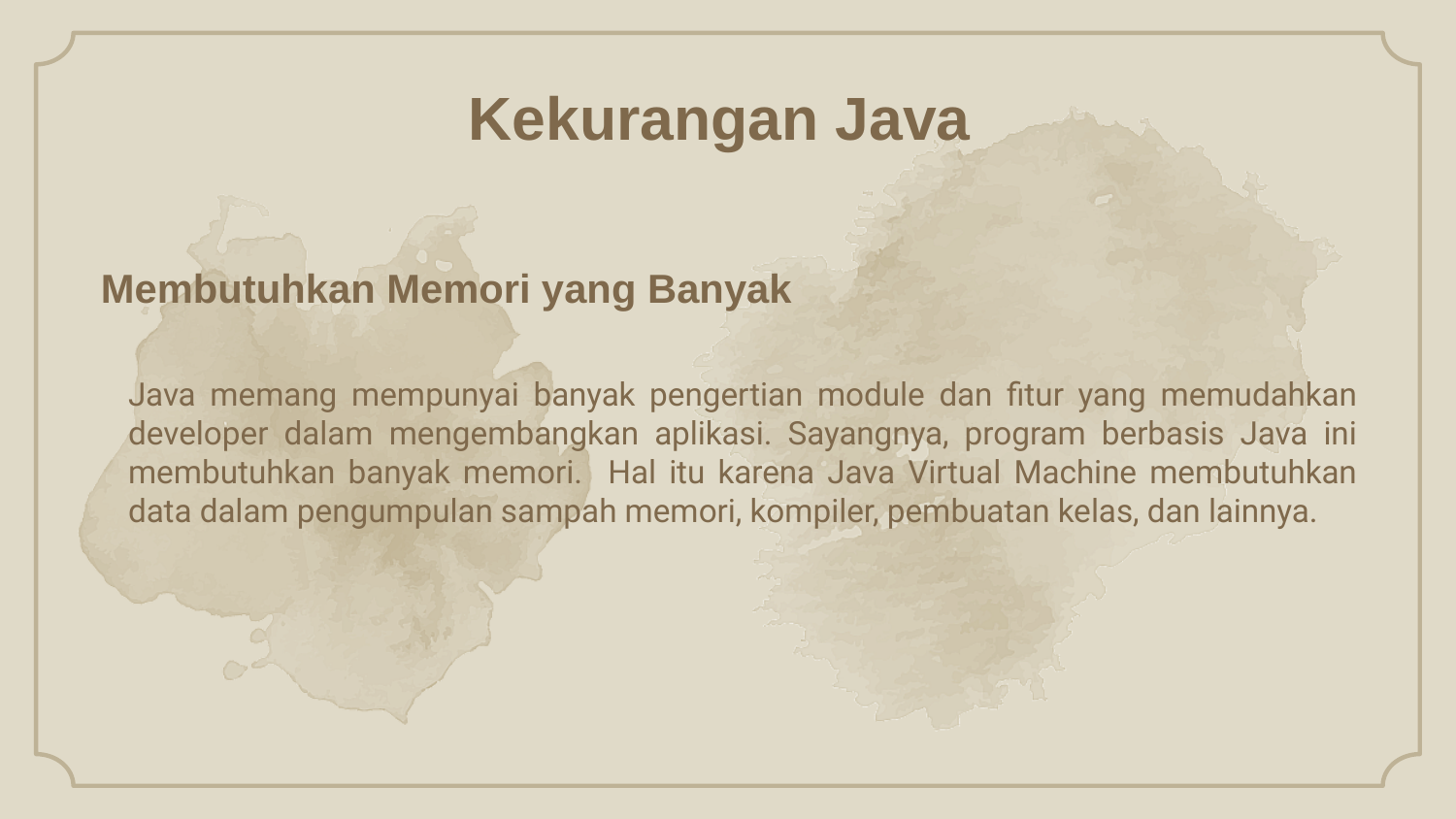

Kekurangan Java
# Membutuhkan Memori yang Banyak
	Java memang mempunyai banyak pengertian module dan fitur yang memudahkan developer dalam mengembangkan aplikasi. Sayangnya, program berbasis Java ini membutuhkan banyak memori.  Hal itu karena Java Virtual Machine membutuhkan data dalam pengumpulan sampah memori, kompiler, pembuatan kelas, dan lainnya.